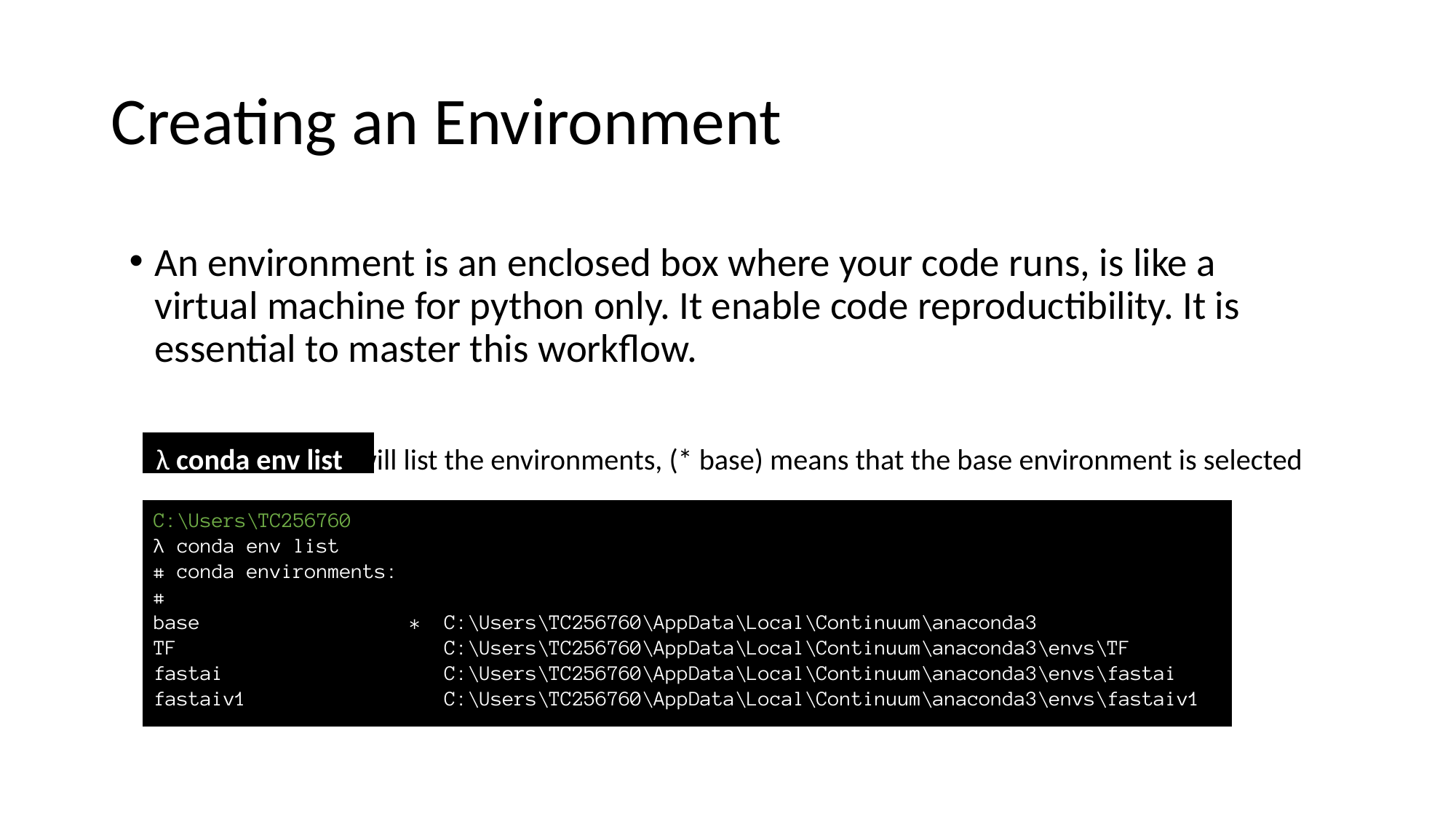

# Creating an Environment
An environment is an enclosed box where your code runs, is like a virtual machine for python only. It enable code reproductibility. It is essential to master this workflow.

λ conda env list  will list the environments, (* base) means that the base environment is selected
C:\Users\TC256760
λ conda env list
# conda environments:
#
base                  *  C:\Users\TC256760\AppData\Local\Continuum\anaconda3
TF                       C:\Users\TC256760\AppData\Local\Continuum\anaconda3\envs\TF
fastai                   C:\Users\TC256760\AppData\Local\Continuum\anaconda3\envs\fastai
fastaiv1                 C:\Users\TC256760\AppData\Local\Continuum\anaconda3\envs\fastaiv1